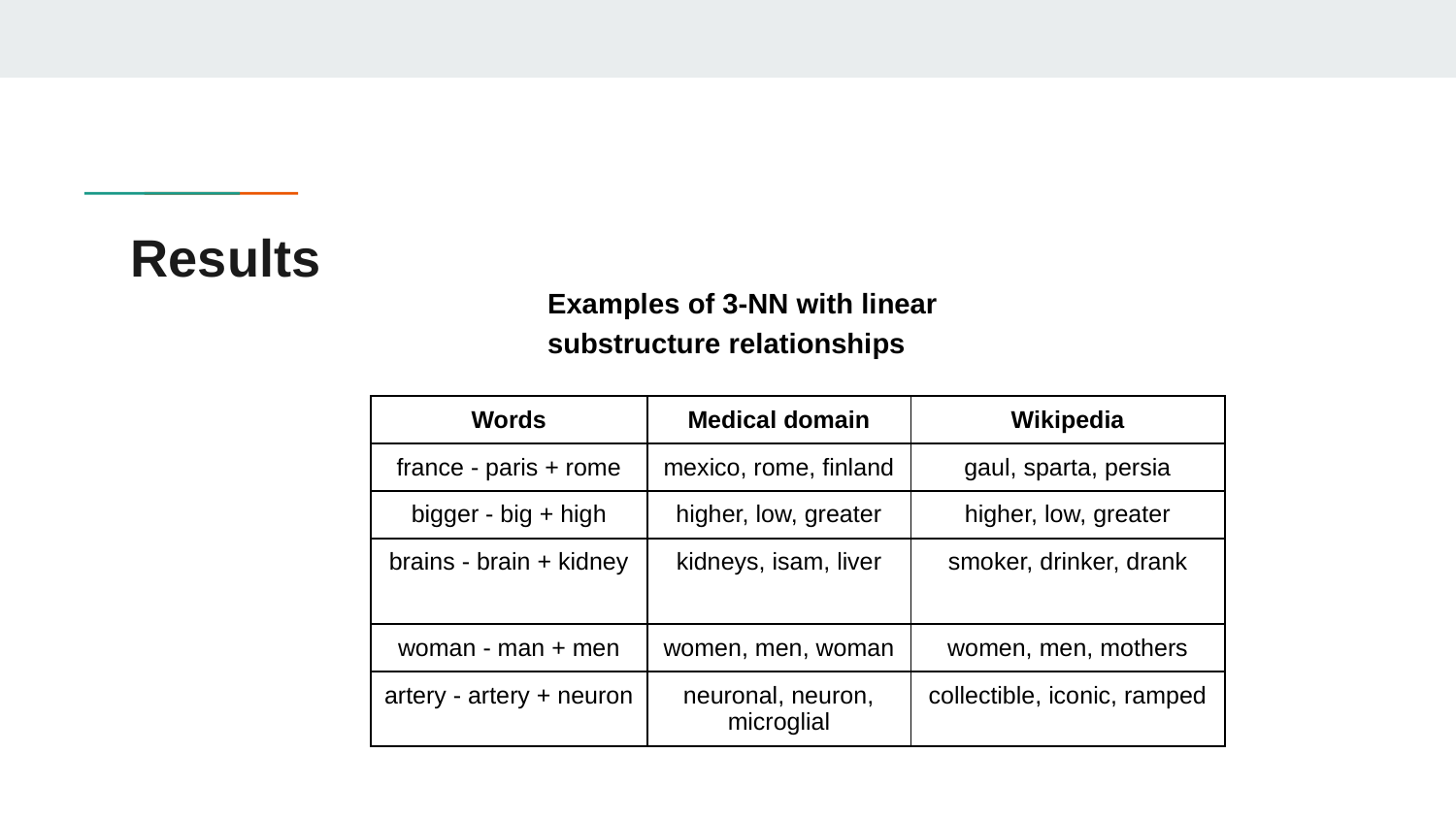

# Results

Examples of 3-NN with linear substructure relationships
| Words | Medical domain | Wikipedia |
| --- | --- | --- |
| france - paris + rome | mexico, rome, finland | gaul, sparta, persia |
| bigger - big + high | higher, low, greater | higher, low, greater |
| brains - brain + kidney | kidneys, isam, liver | smoker, drinker, drank |
| woman - man + men | women, men, woman | women, men, mothers |
| artery - artery + neuron | neuronal, neuron, microglial | collectible, iconic, ramped |